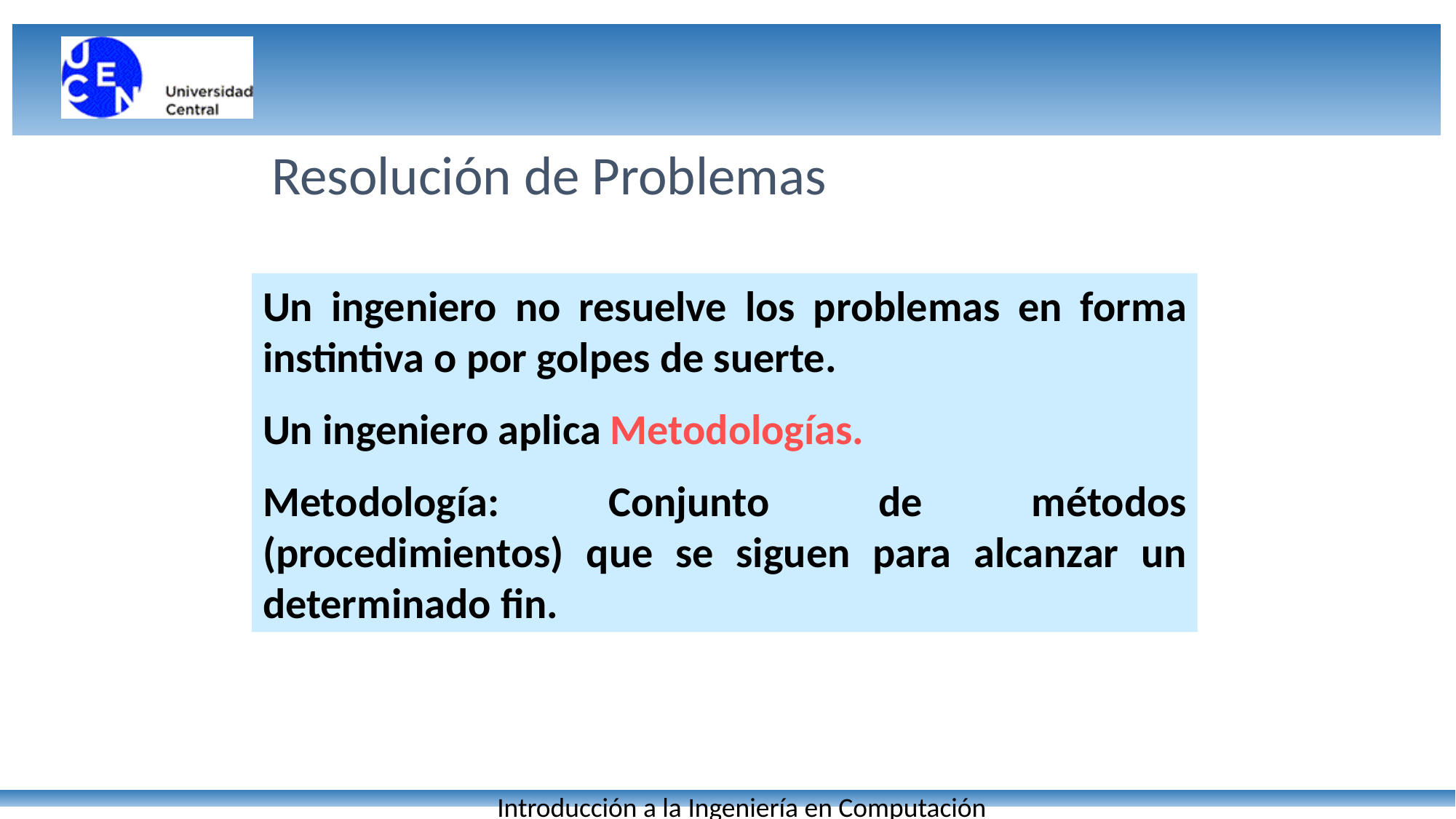

Resolución de Problemas
Un ingeniero no resuelve los problemas en forma instintiva o por golpes de suerte.
Un ingeniero aplica Metodologías.
Metodología: Conjunto de métodos (procedimientos) que se siguen para alcanzar un determinado fin.